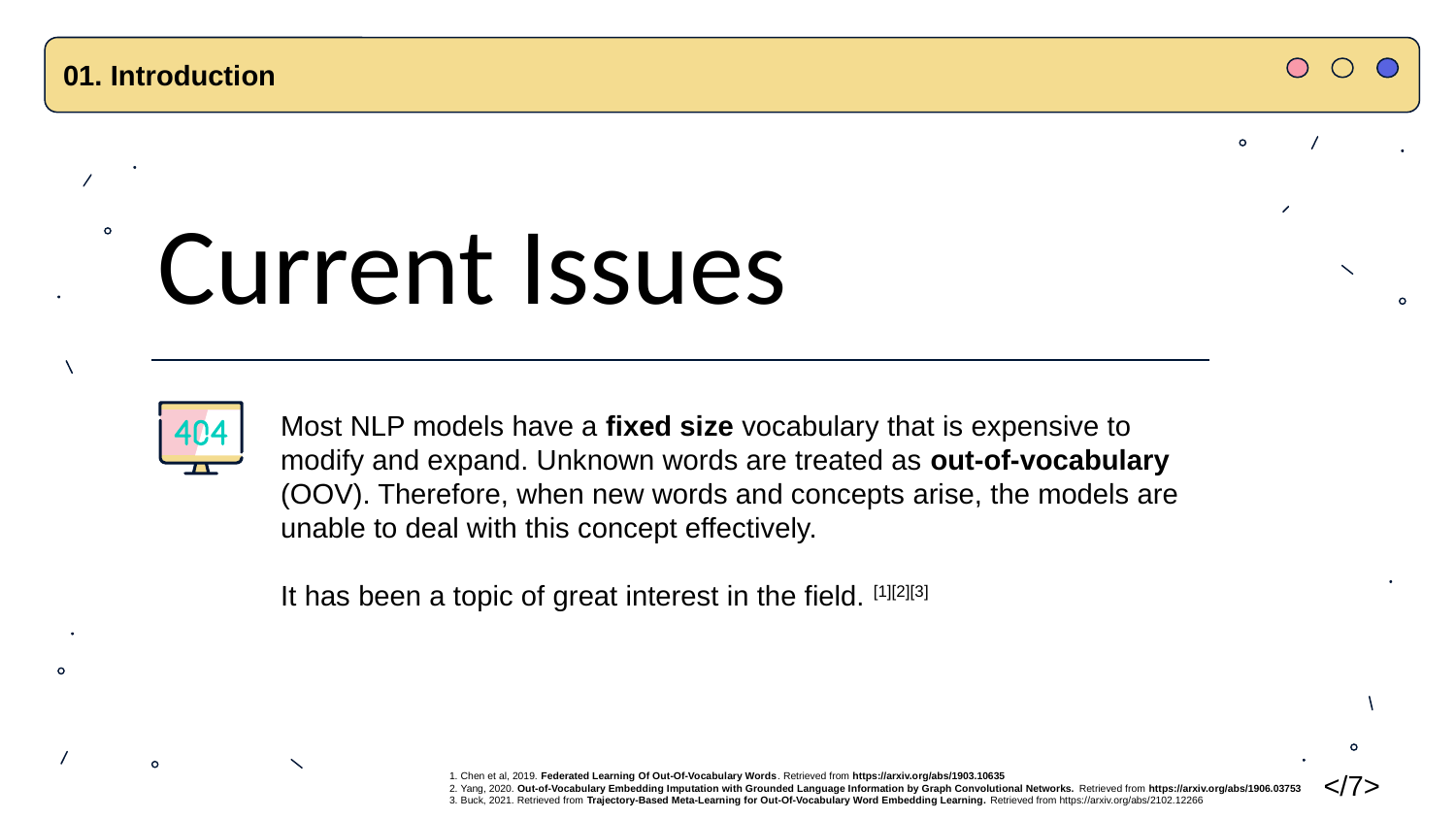

01. Introduction

Current Issues

Most NLP models have a fixed size vocabulary that is expensive to modify and expand. Unknown words are treated as out-of-vocabulary (OOV). Therefore, when new words and concepts arise, the models are unable to deal with this concept effectively.

It has been a topic of great interest in the field. [1][2][3]

</7>
1. Chen et al, 2019. Federated Learning Of Out-Of-Vocabulary Words. Retrieved from https://arxiv.org/abs/1903.10635
2. Yang, 2020. Out-of-Vocabulary Embedding Imputation with Grounded Language Information by Graph Convolutional Networks. Retrieved from https://arxiv.org/abs/1906.03753
3. Buck, 2021. Retrieved from Trajectory-Based Meta-Learning for Out-Of-Vocabulary Word Embedding Learning. Retrieved from https://arxiv.org/abs/2102.12266